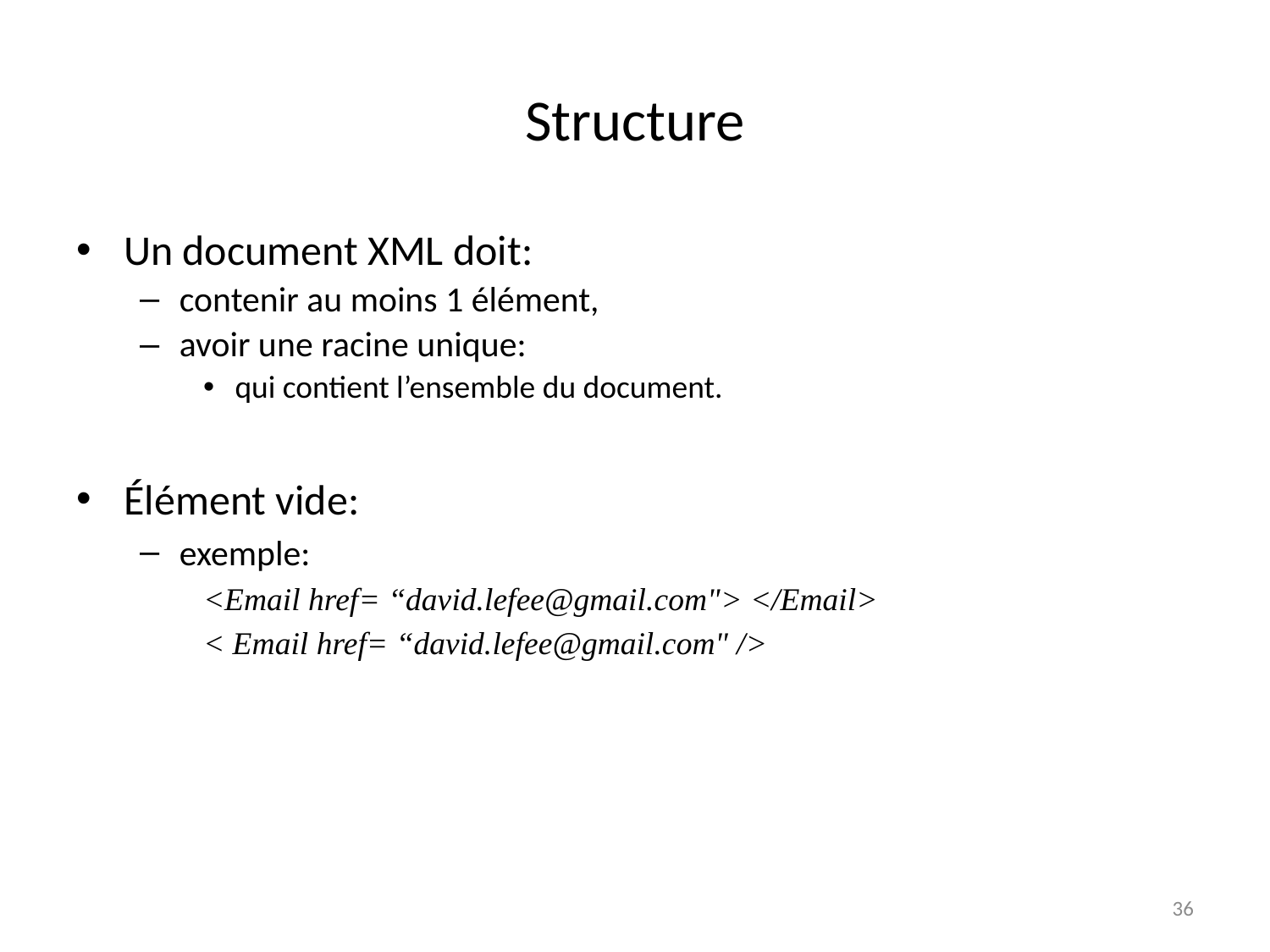

# Structure
Un document XML doit:
contenir au moins 1 élément,
avoir une racine unique:
qui contient l’ensemble du document.

Élément vide:
exemple:
<Email href= “david.lefee@gmail.com"> </Email>
< Email href= “david.lefee@gmail.com" />

36